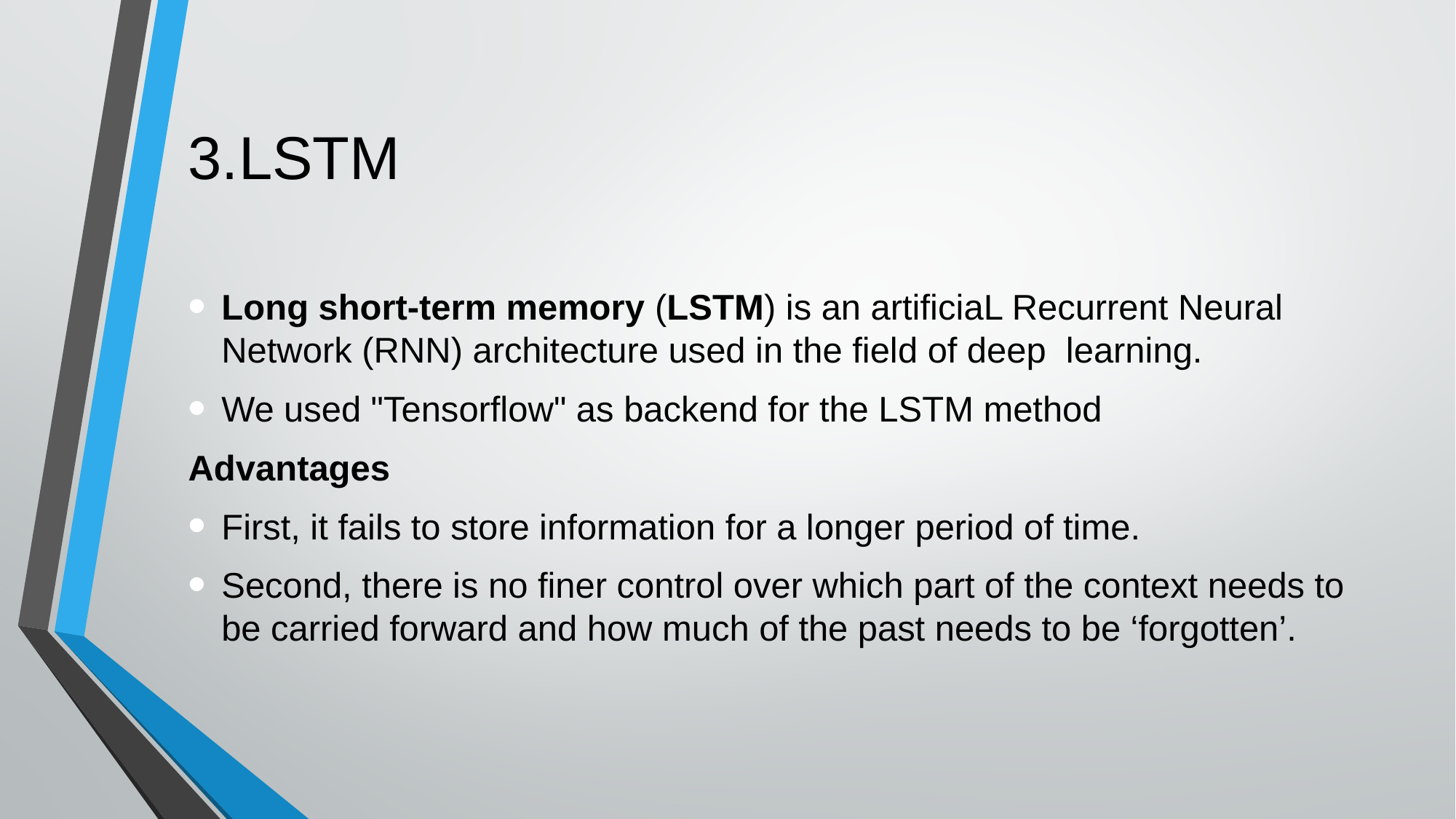

# 3.LSTM
Long short-term memory (LSTM) is an artificiaL Recurrent Neural Network (RNN) architecture used in the field of deep  learning.
We used "Tensorflow" as backend for the LSTM method
Advantages
First, it fails to store information for a longer period of time.
Second, there is no finer control over which part of the context needs to be carried forward and how much of the past needs to be ‘forgotten’.